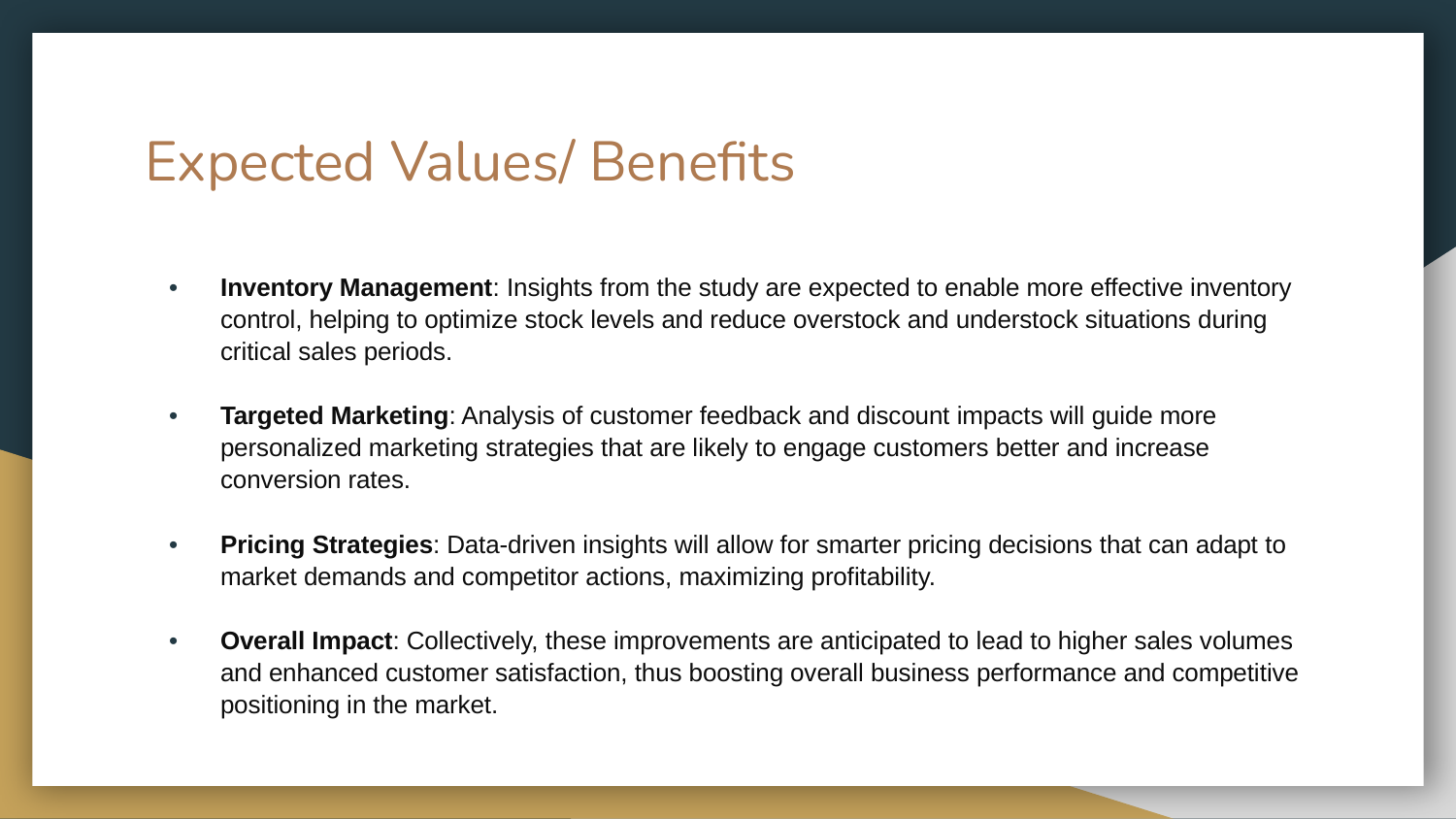

# Expected Values/ Benefits

Inventory Management: Insights from the study are expected to enable more effective inventory control, helping to optimize stock levels and reduce overstock and understock situations during critical sales periods.

Targeted Marketing: Analysis of customer feedback and discount impacts will guide more personalized marketing strategies that are likely to engage customers better and increase conversion rates.

Pricing Strategies: Data-driven insights will allow for smarter pricing decisions that can adapt to market demands and competitor actions, maximizing profitability.

Overall Impact: Collectively, these improvements are anticipated to lead to higher sales volumes and enhanced customer satisfaction, thus boosting overall business performance and competitive positioning in the market.